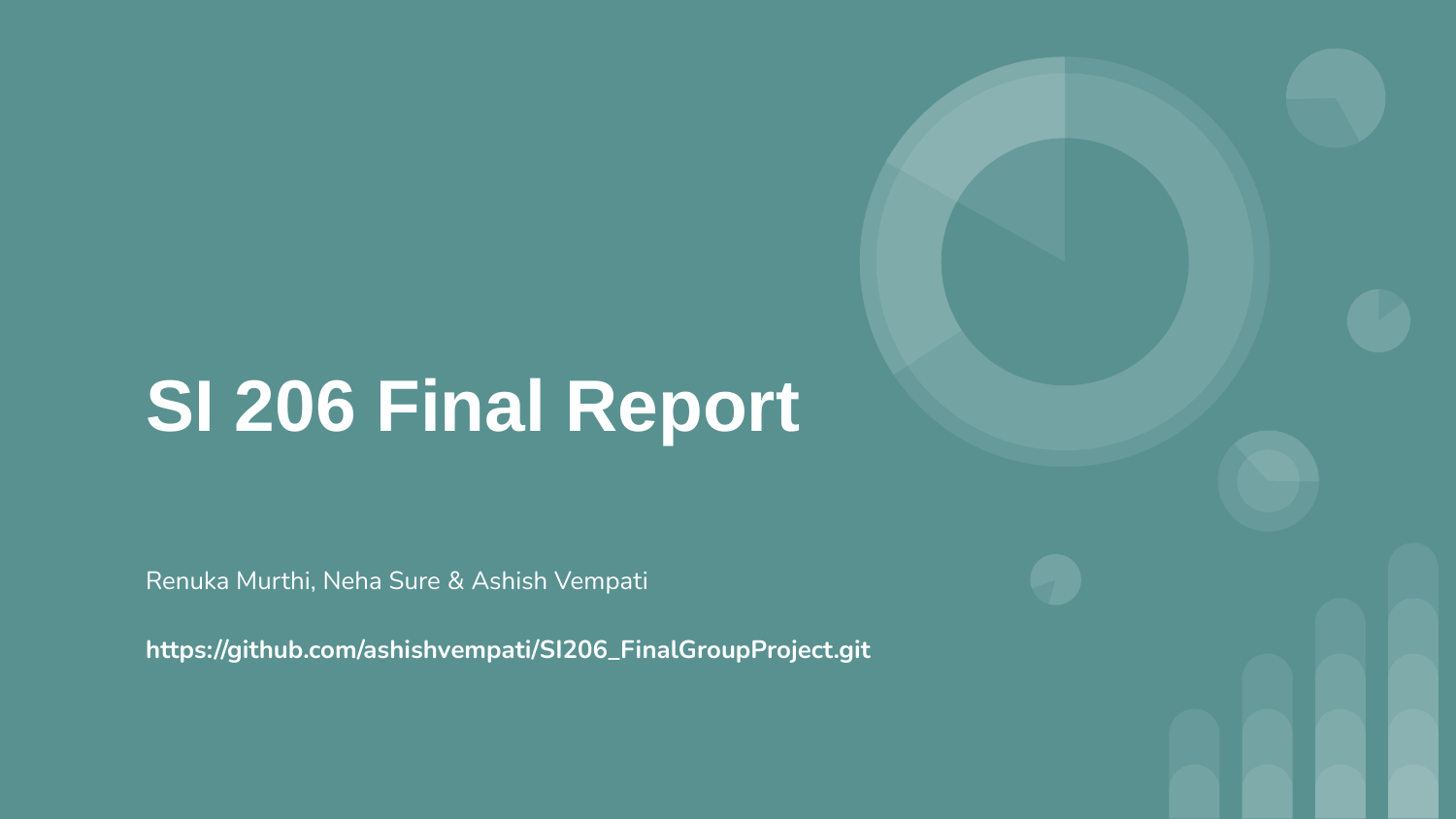

# SI 206 Final Report
Renuka Murthi, Neha Sure & Ashish Vempati

https://github.com/ashishvempati/SI206_FinalGroupProject.git